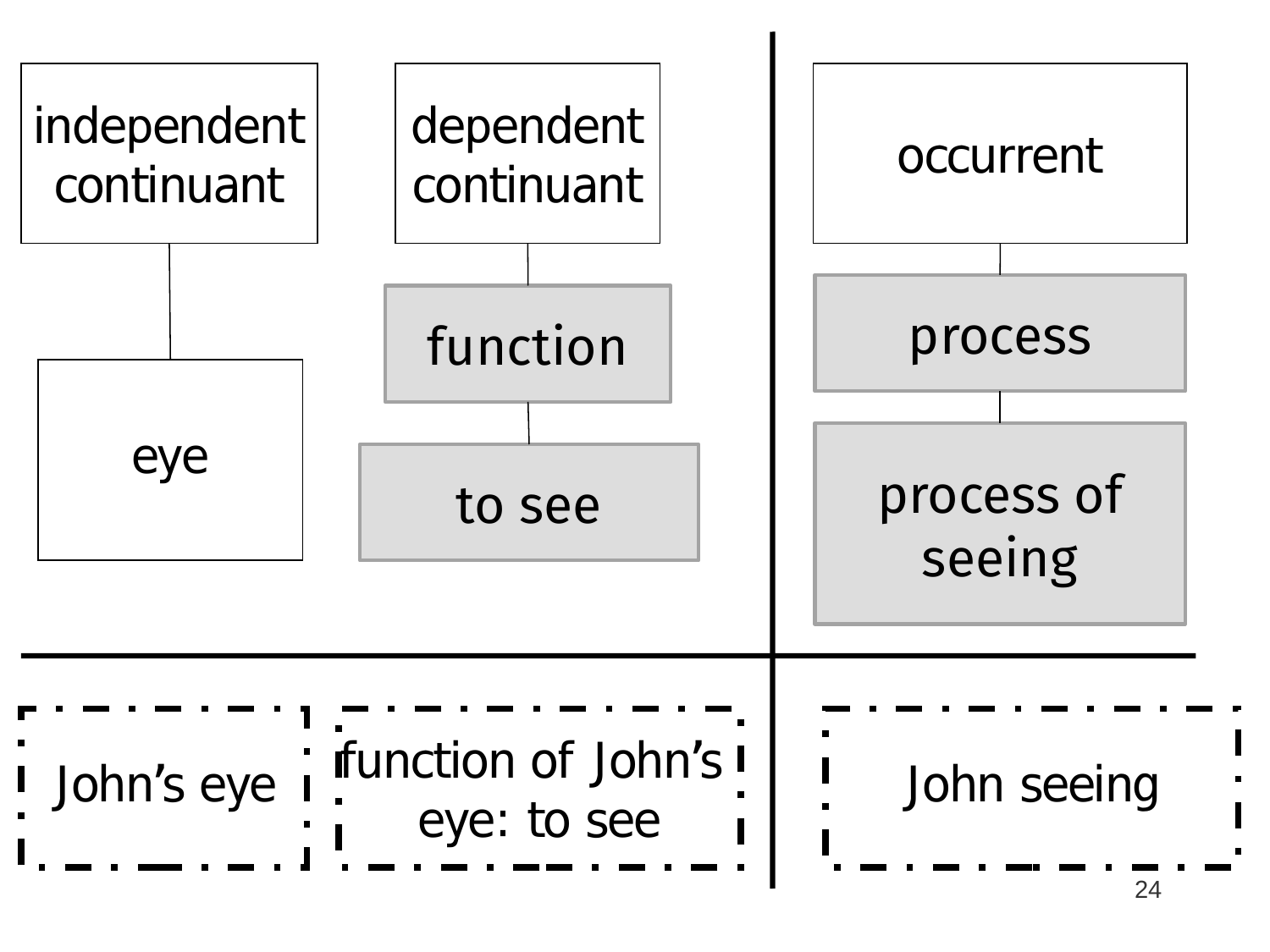

independent
continuant
dependent
continuant

occurrent

process
function
eye

process of seeing
to see

John’s eye

function of John’s
eye: to see
John seeing

24